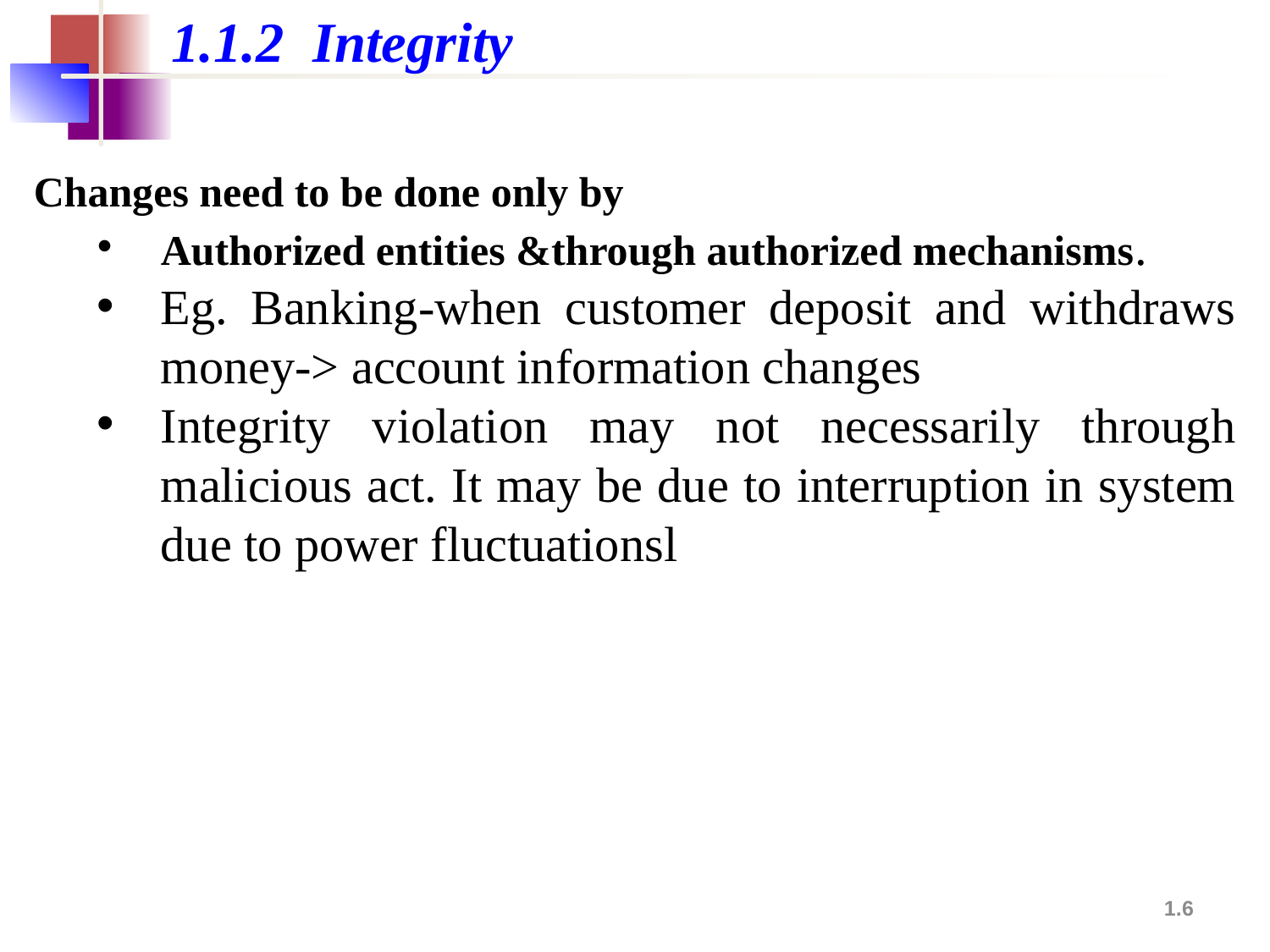

1.1.2  Integrity

Changes need to be done only by
Authorized entities &through authorized mechanisms.
Eg. Banking-when customer deposit and withdraws money-> account information changes
Integrity violation may not necessarily through malicious act. It may be due to interruption in system due to power fluctuationsl
1.6